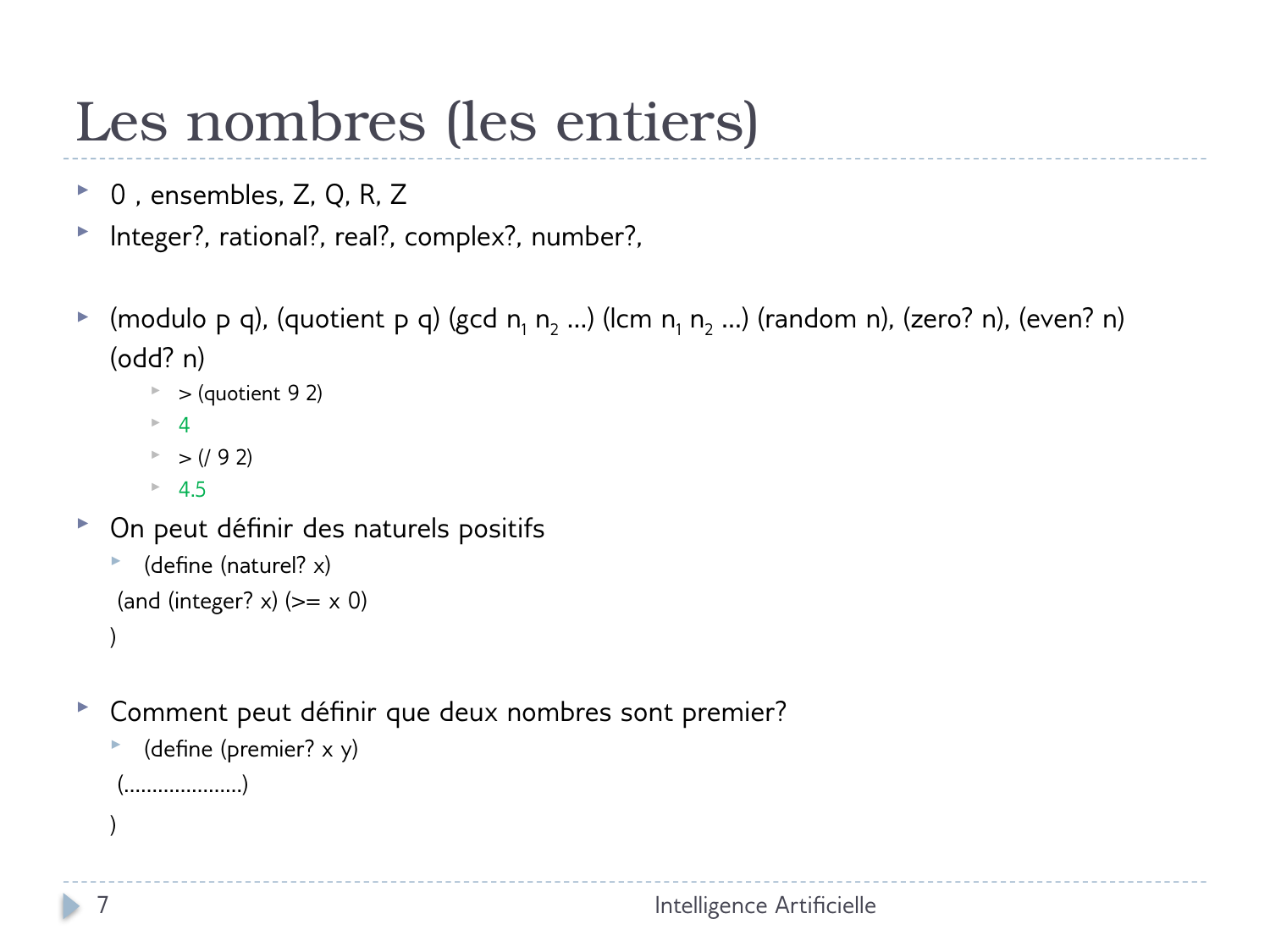

# Les nombres (les entiers)
0 , ensembles, Z, Q, R, Z
Integer?, rational?, real?, complex?, number?,

(modulo p q), (quotient p q) (gcd n1 n2 …) (lcm n1 n2 …) (random n), (zero? n), (even? n) (odd? n)
> (quotient 9 2)
4
> (/ 9 2)
4.5
On peut définir des naturels positifs
(define (naturel? x)
			 (and (integer? x) (>= x 0)
    	)

Comment peut définir que deux nombres sont premier?
(define (premier? x y)
			 (…………………)
    	)
7
Intelligence Artificielle